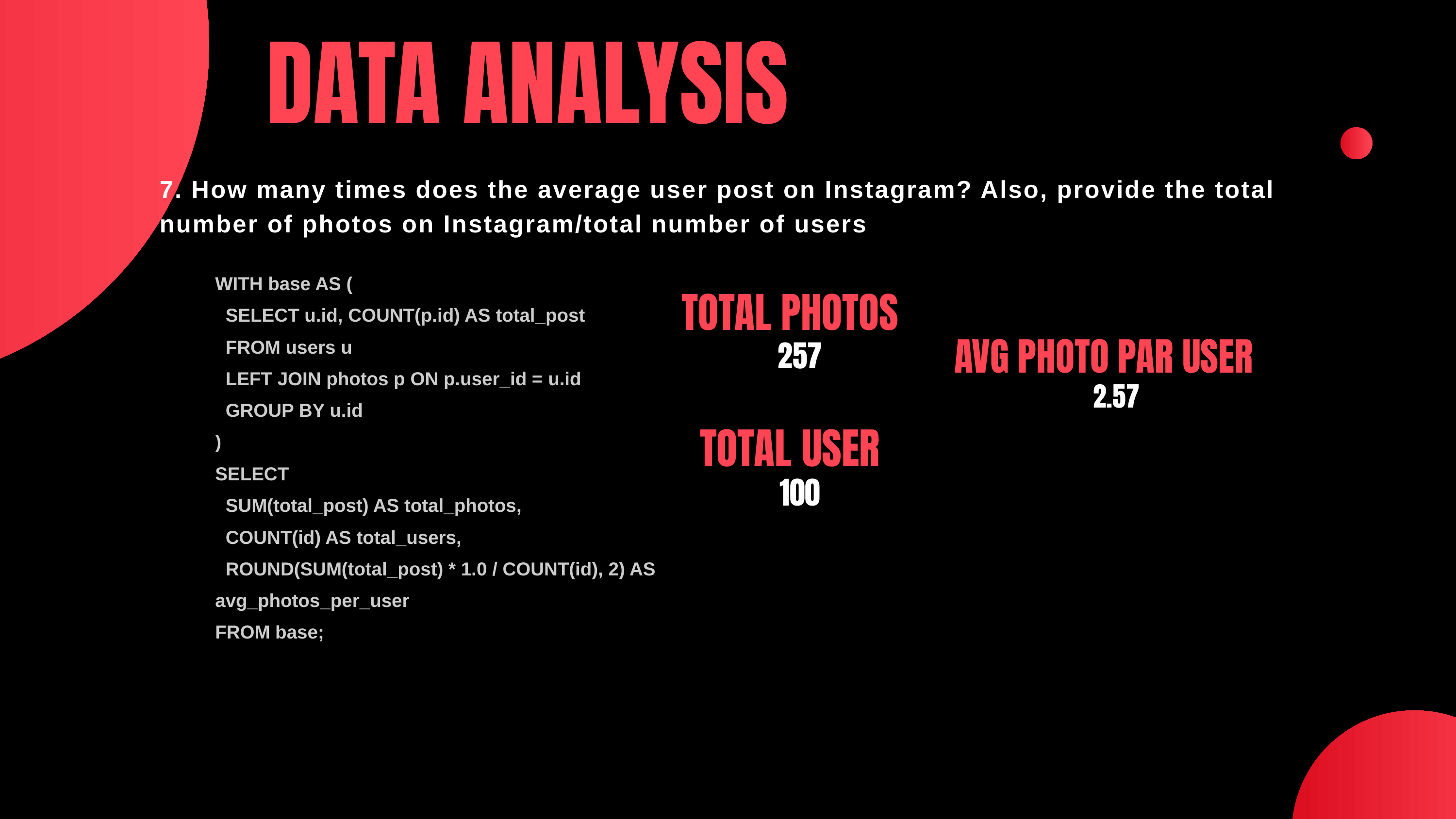

DATA ANALYSIS

7. How many times does the average user post on Instagram? Also, provide the total number of photos on Instagram/total number of users

WITH base AS (
  SELECT u.id, COUNT(p.id) AS total_post
  FROM users u
  LEFT JOIN photos p ON p.user_id = u.id
  GROUP BY u.id
)
SELECT
  SUM(total_post) AS total_photos,
  COUNT(id) AS total_users,
  ROUND(SUM(total_post) * 1.0 / COUNT(id), 2) AS avg_photos_per_user
FROM base;

TOTAL PHOTOS
257
AVG PHOTO PAR USER
2.57
TOTAL USER
100